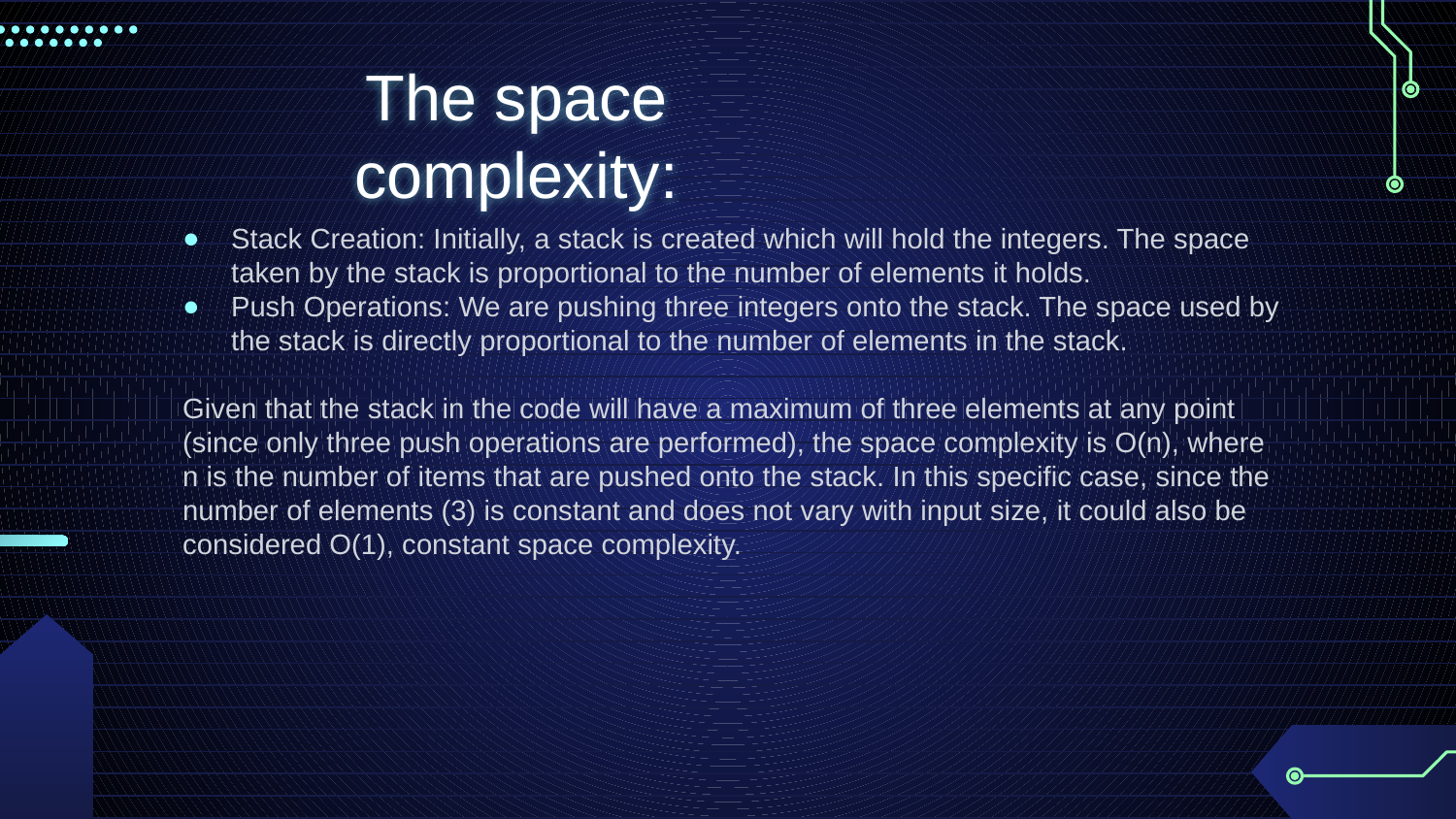

# The space complexity:

Stack Creation: Initially, a stack is created which will hold the integers. The space taken by the stack is proportional to the number of elements it holds.
Push Operations: We are pushing three integers onto the stack. The space used by the stack is directly proportional to the number of elements in the stack.

Given that the stack in the code will have a maximum of three elements at any point (since only three push operations are performed), the space complexity is O(n), where n is the number of items that are pushed onto the stack. In this specific case, since the number of elements (3) is constant and does not vary with input size, it could also be considered O(1), constant space complexity.